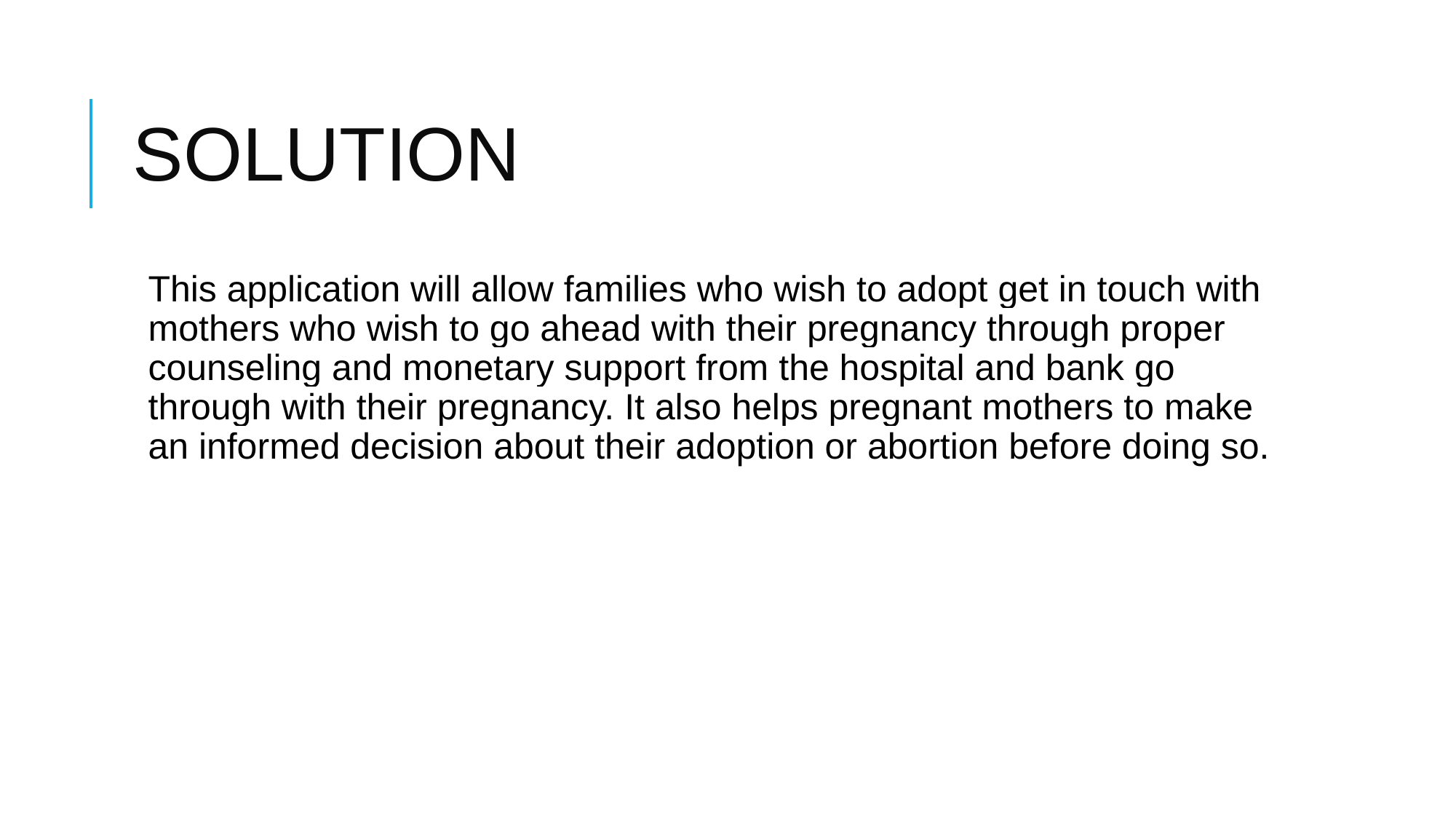

# SOLUTION
This application will allow families who wish to adopt get in touch with mothers who wish to go ahead with their pregnancy through proper counseling and monetary support from the hospital and bank go through with their pregnancy. It also helps pregnant mothers to make an informed decision about their adoption or abortion before doing so.